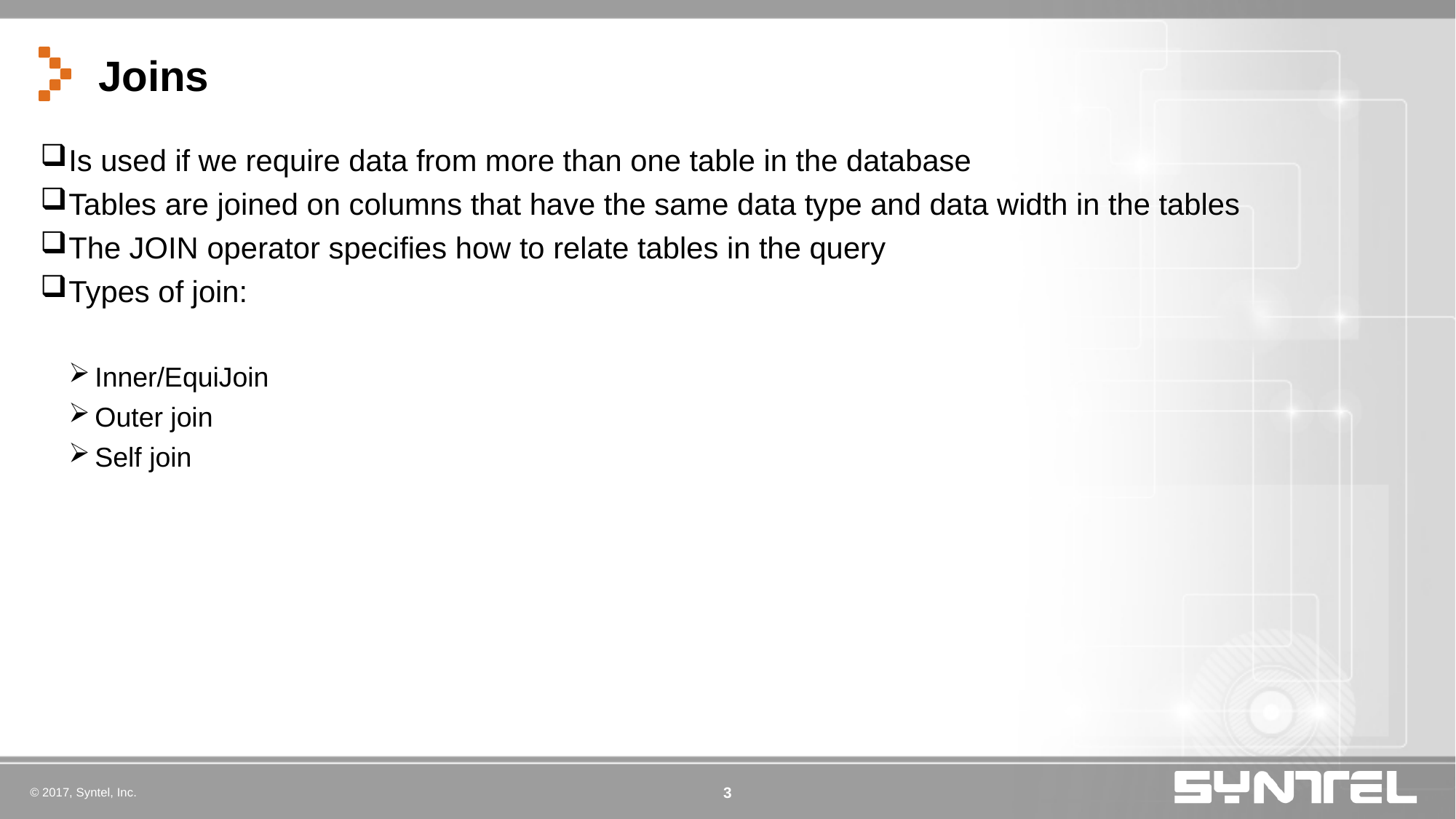

# Joins
Is used if we require data from more than one table in the database
Tables are joined on columns that have the same data type and data width in the tables
The JOIN operator specifies how to relate tables in the query
Types of join:

Inner/EquiJoin
Outer join
Self join